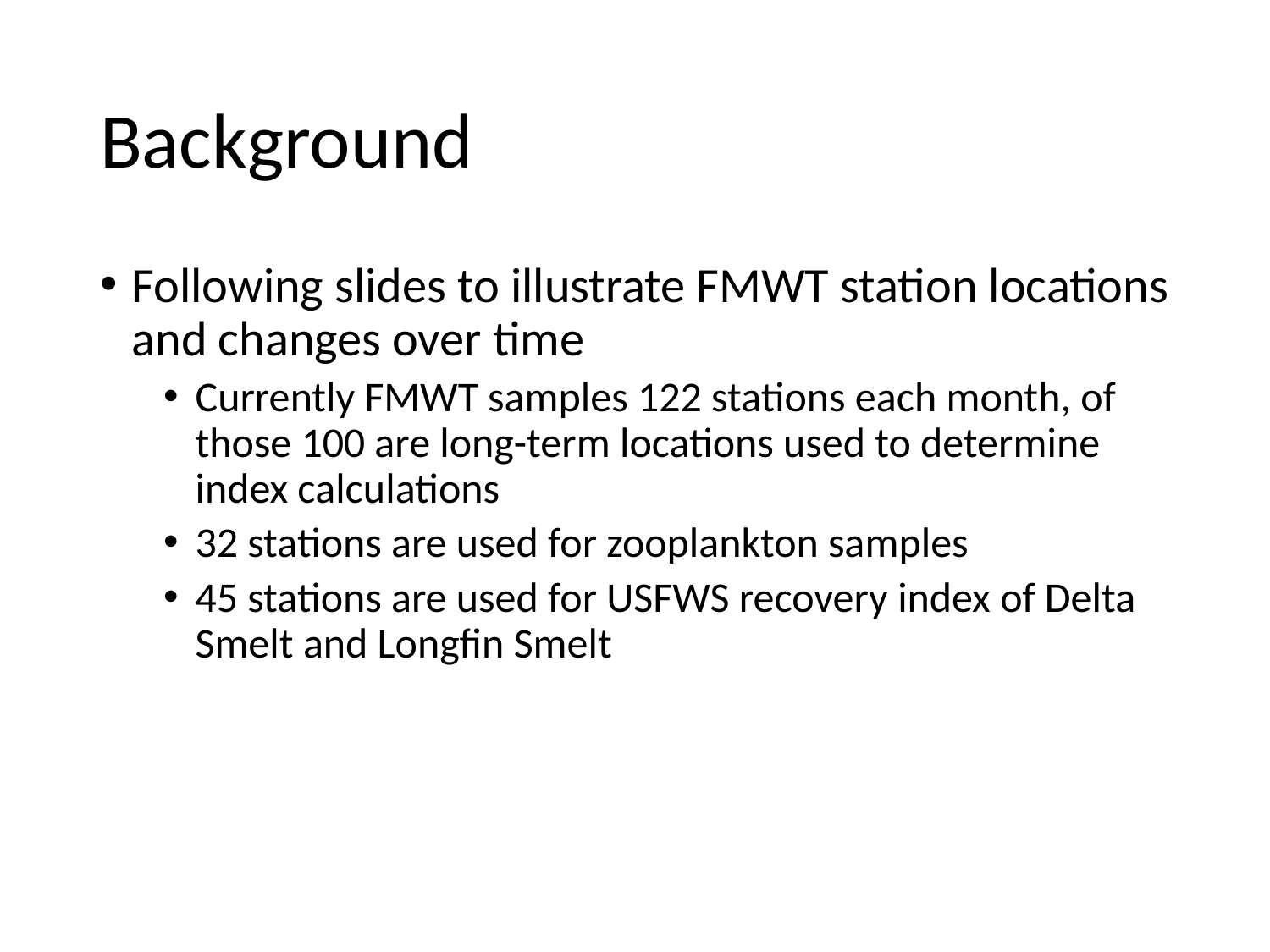

# Background
Following slides to illustrate FMWT station locations and changes over time
Currently FMWT samples 122 stations each month, of those 100 are long-term locations used to determine index calculations
32 stations are used for zooplankton samples
45 stations are used for USFWS recovery index of Delta Smelt and Longfin Smelt